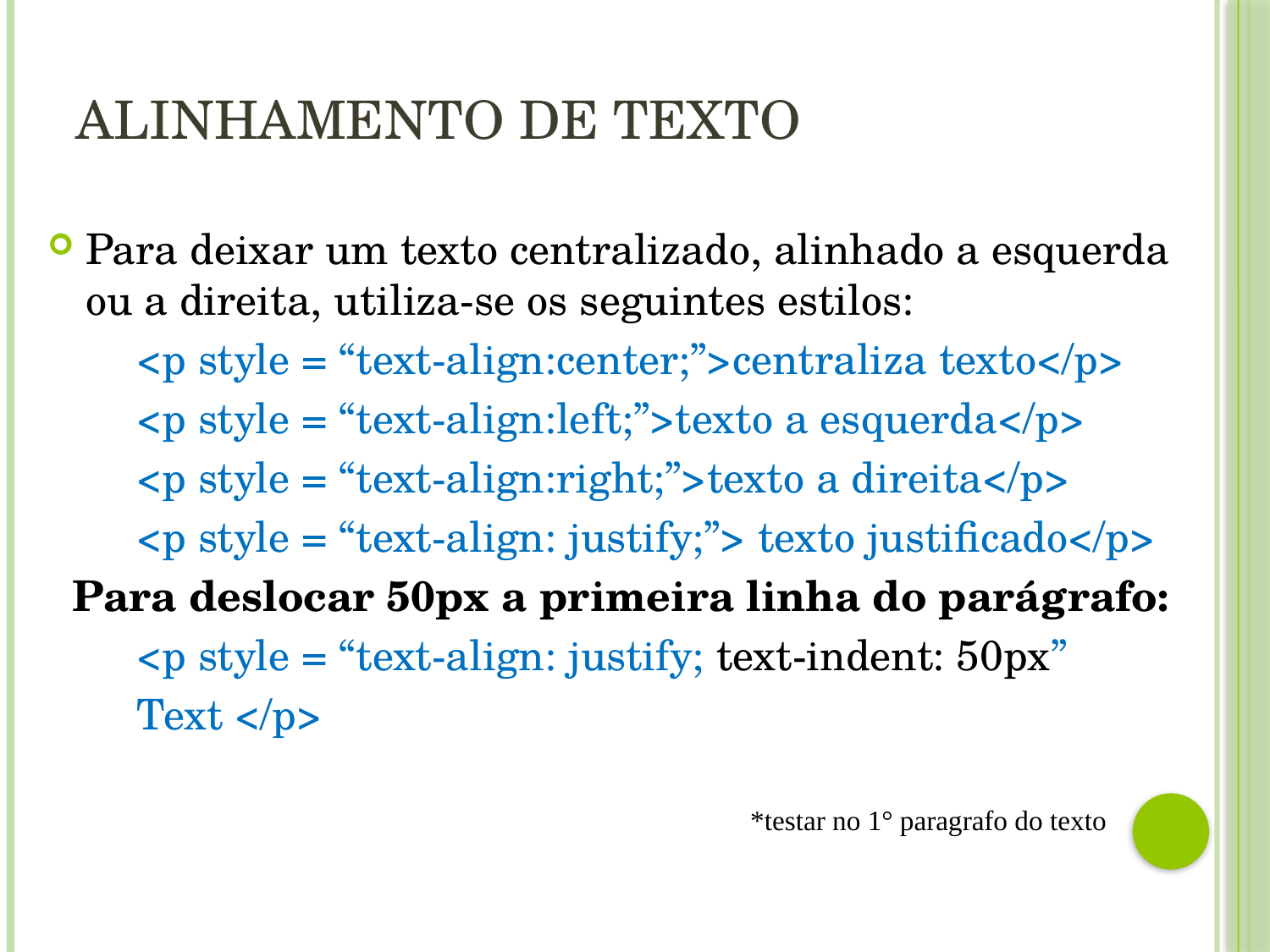

# ALINHAMENTO DE TEXTO
Para deixar um texto centralizado, alinhado a esquerda ou a direita, utiliza-se os seguintes estilos:
<p style = “text-align:center;”>centraliza texto</p>
<p style = “text-align:left;”>texto a esquerda</p>
<p style = “text-align:right;”>texto a direita</p>
<p style = “text-align: justify;”> texto justificado</p>
Para deslocar 50px a primeira linha do parágrafo:
<p style = “text-align: justify; text-indent: 50px”
Text </p>

*testar no 1° paragrafo do texto